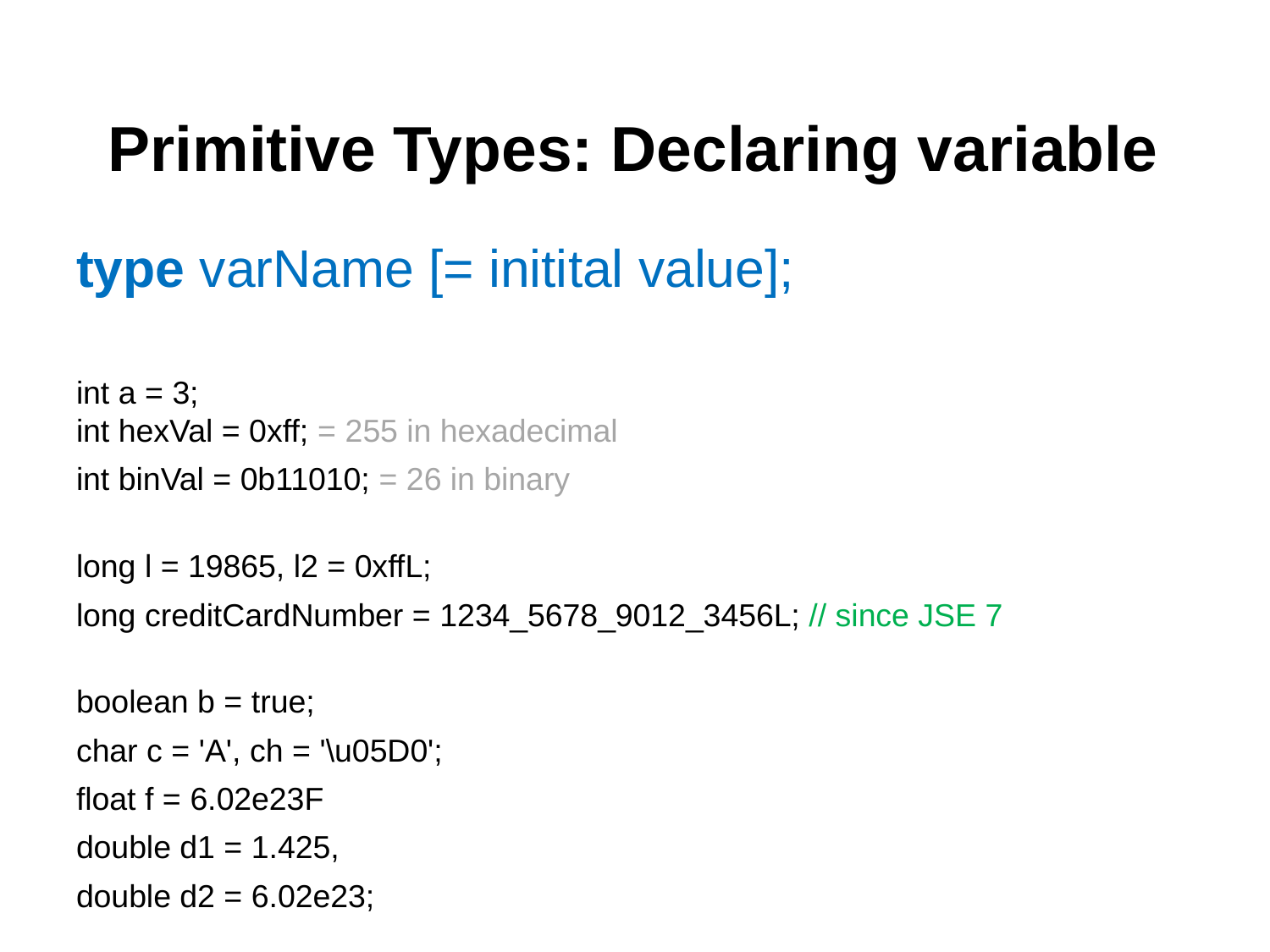

# Primitive Types: Declaring variable
type varName [= initital value];
int a = 3;
int hexVal = 0xff; = 255 in hexadecimal
int binVal = 0b11010; = 26 in binary
long l = 19865, l2 = 0xffL;
long creditCardNumber = 1234_5678_9012_3456L; // since JSE 7
boolean b = true;
char c = 'A', ch = '\u05D0';
float f = 6.02e23F
double d1 = 1.425,
double d2 = 6.02e23;